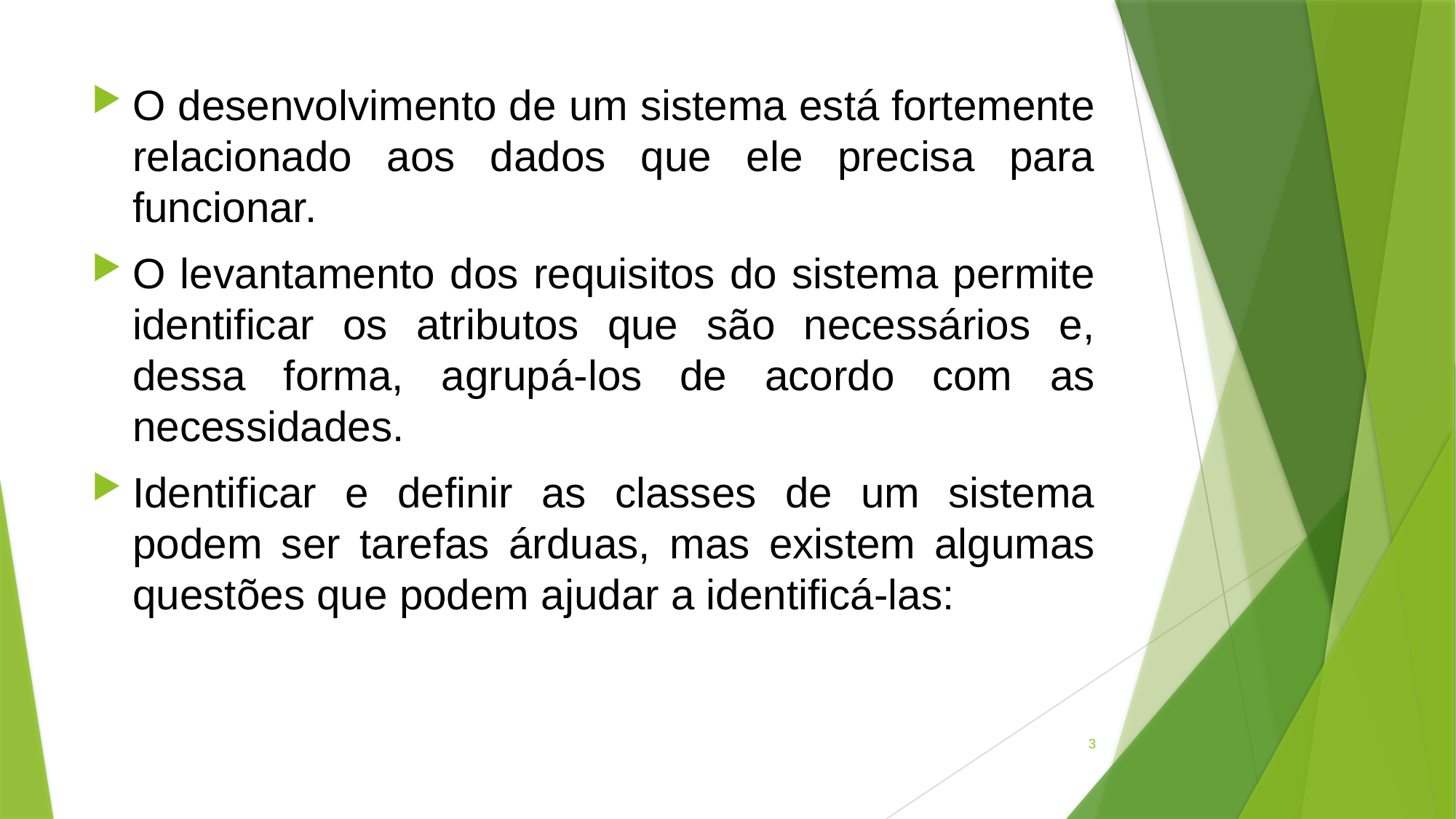

O desenvolvimento de um sistema está fortemente relacionado aos dados que ele precisa para funcionar.
O levantamento dos requisitos do sistema permite identificar os atributos que são necessários e, dessa forma, agrupá-los de acordo com as necessidades.
Identificar e definir as classes de um sistema podem ser tarefas árduas, mas existem algumas questões que podem ajudar a identificá-las:
3